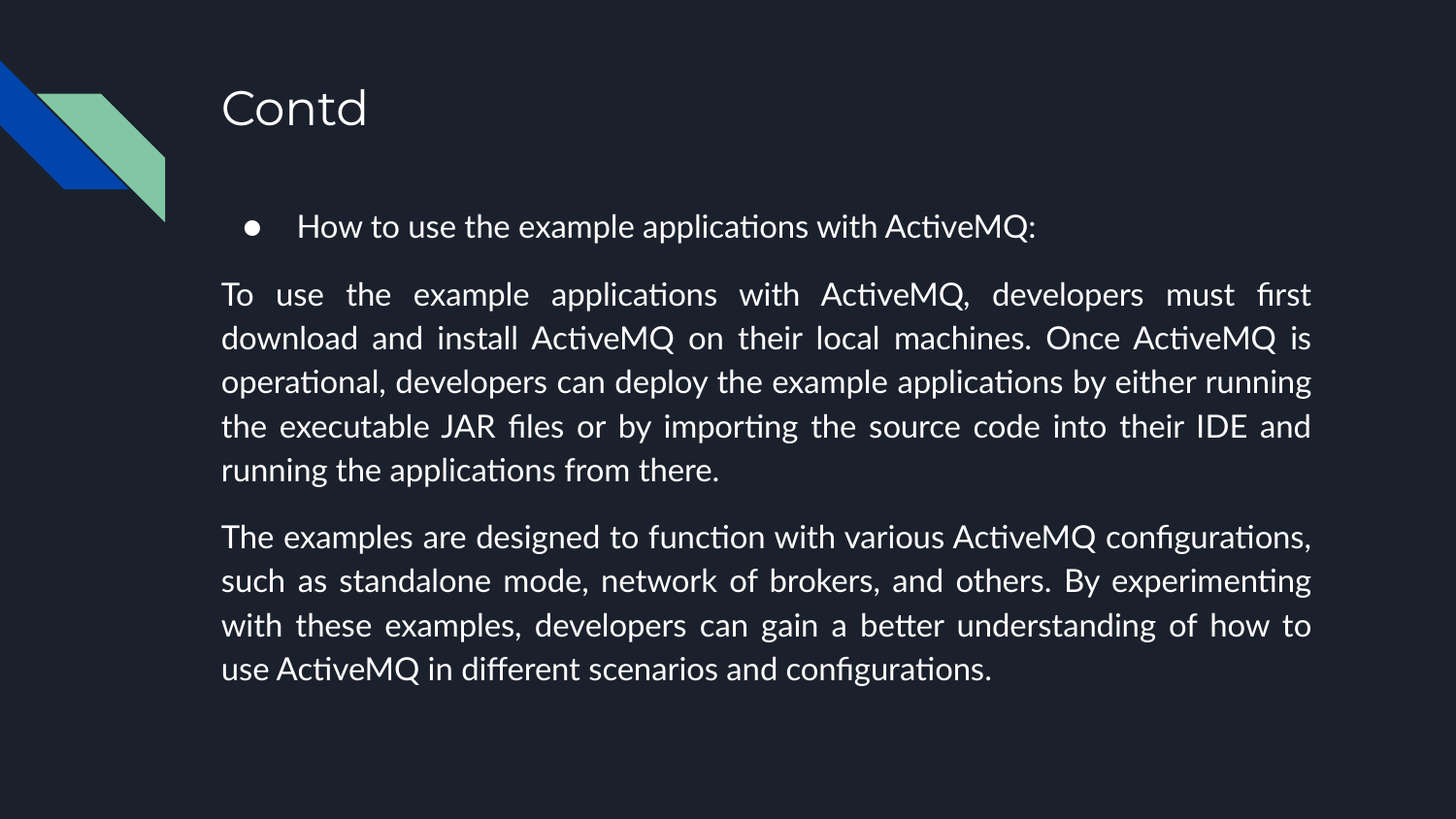

# Contd
How to use the example applications with ActiveMQ:
To use the example applications with ActiveMQ, developers must first download and install ActiveMQ on their local machines. Once ActiveMQ is operational, developers can deploy the example applications by either running the executable JAR files or by importing the source code into their IDE and running the applications from there.
The examples are designed to function with various ActiveMQ configurations, such as standalone mode, network of brokers, and others. By experimenting with these examples, developers can gain a better understanding of how to use ActiveMQ in different scenarios and configurations.